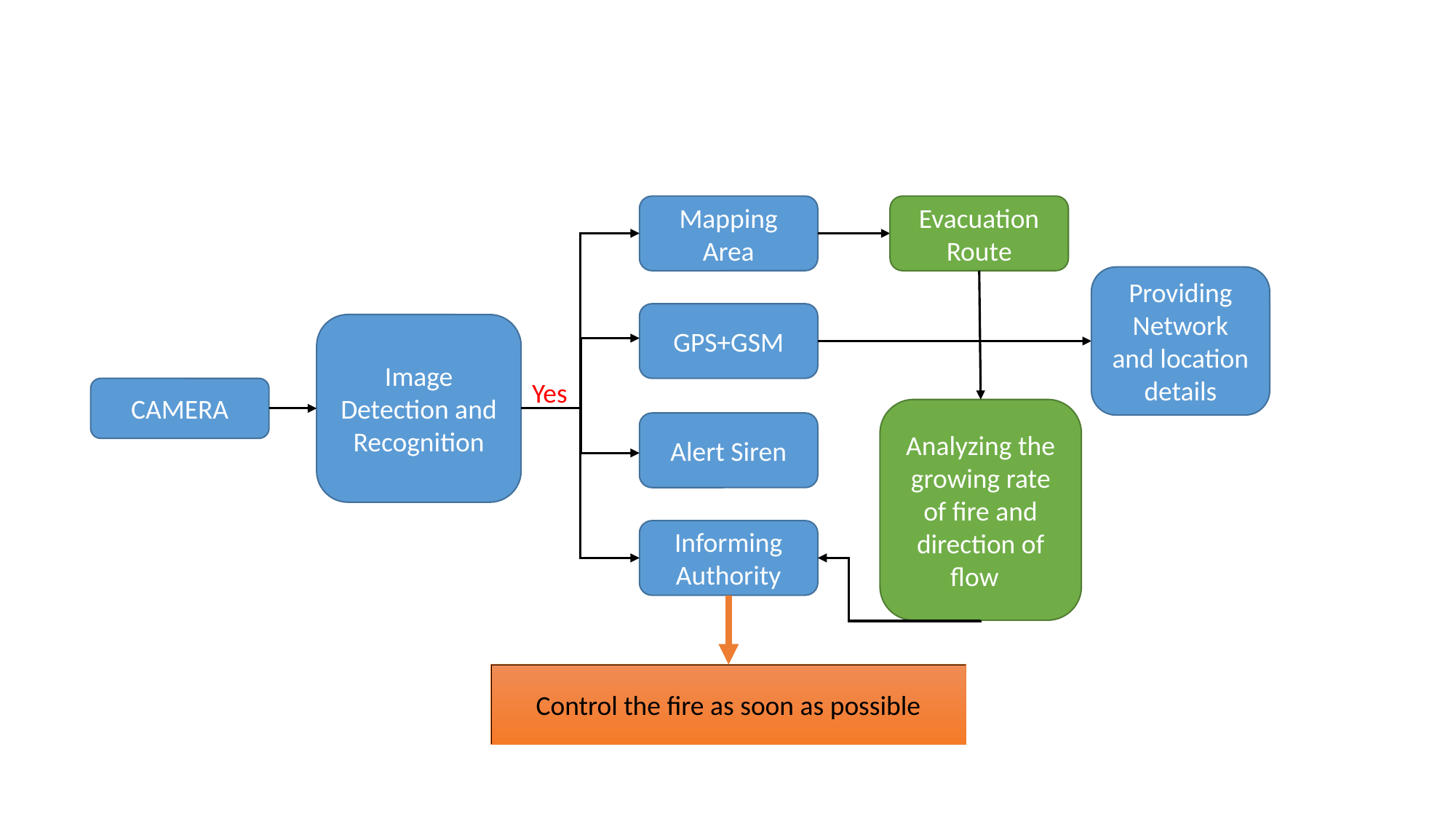

Mapping Area
Evacuation Route
Providing Network and location details
GPS+GSM
Image Detection and Recognition
Yes
CAMERA
Analyzing the growing rate of fire and direction of flow
Alert Siren
Informing Authority
Control the fire as soon as possible